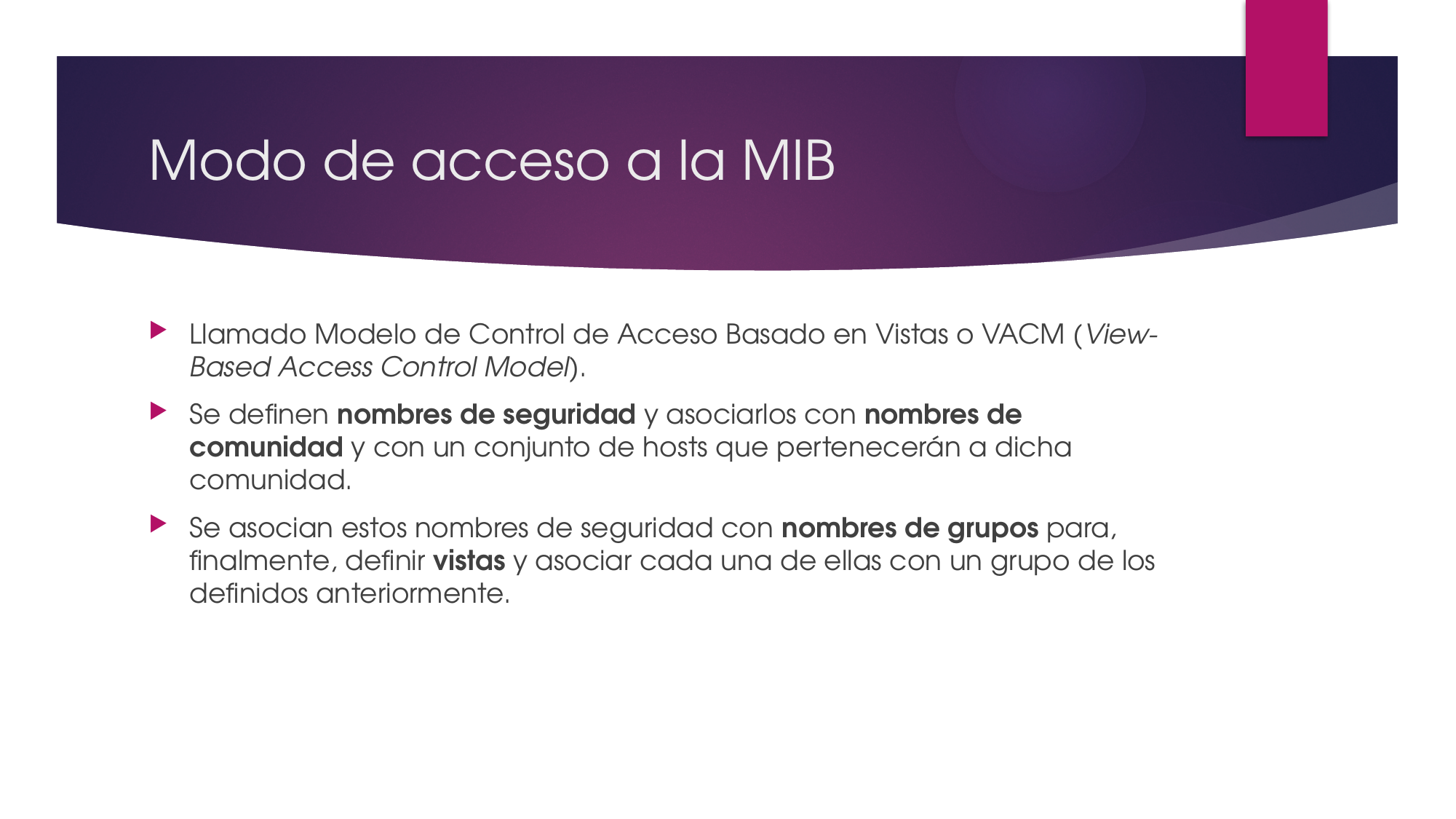

# Modo de acceso a la MIB
Llamado Modelo de Control de Acceso Basado en Vistas o VACM (View-Based Access Control Model).
Se definen nombres de seguridad y asociarlos con nombres de comunidad y con un conjunto de hosts que pertenecerán a dicha comunidad.
Se asocian estos nombres de seguridad con nombres de grupos para, finalmente, definir vistas y asociar cada una de ellas con un grupo de los definidos anteriormente.